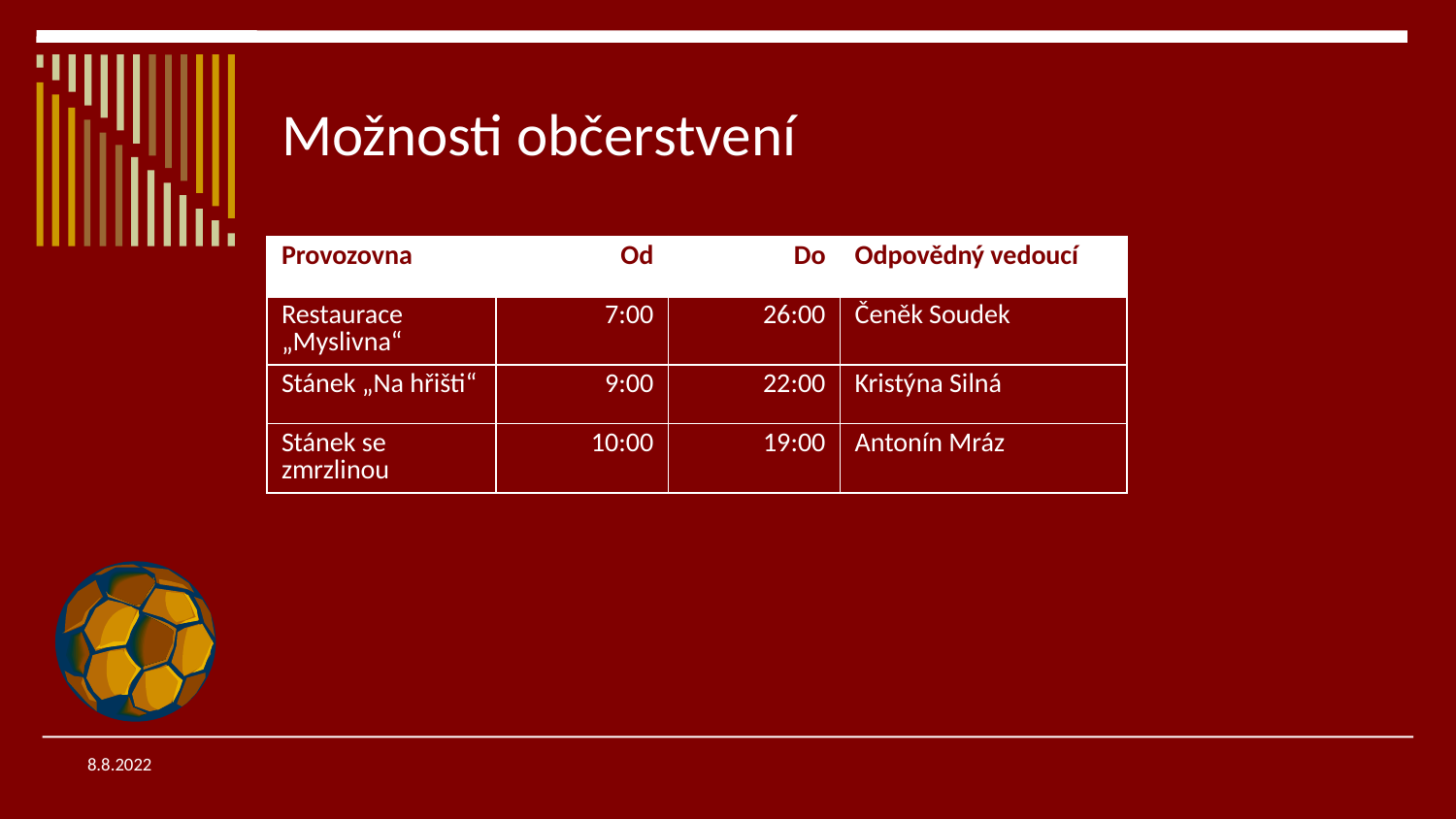

# Možnosti občerstvení
| Provozovna | Od | Do | Odpovědný vedoucí |
| --- | --- | --- | --- |
| Restaurace „Myslivna“ | 7:00 | 26:00 | Čeněk Soudek |
| Stánek „Na hřišti“ | 9:00 | 22:00 | Kristýna Silná |
| Stánek se zmrzlinou | 10:00 | 19:00 | Antonín Mráz |
8.8.2022